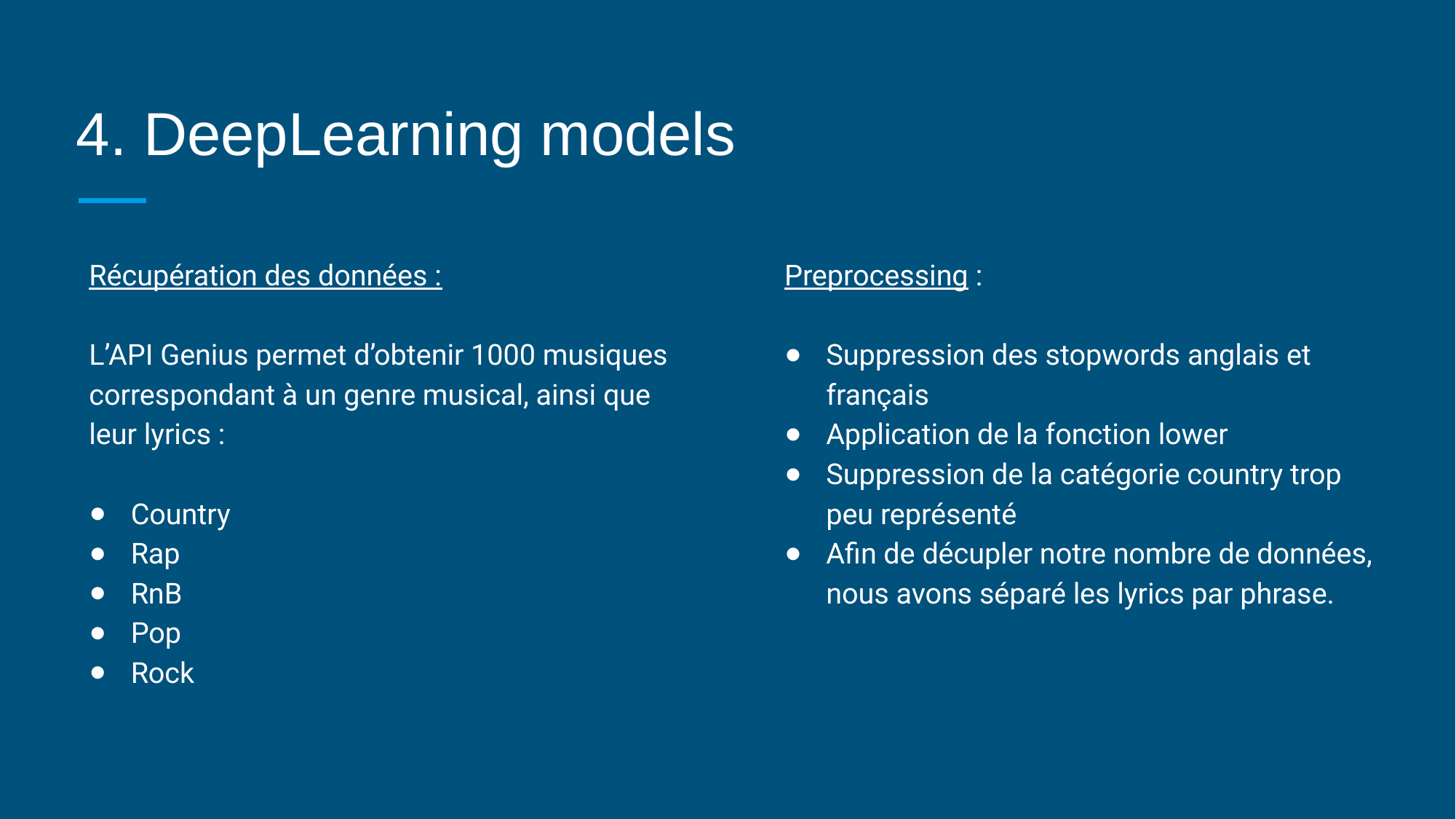

# 4. DeepLearning models
Récupération des données :

L’API Genius permet d’obtenir 1000 musiques correspondant à un genre musical, ainsi que leur lyrics :

Country
Rap
RnB
Pop
Rock
Preprocessing :

Suppression des stopwords anglais et français
Application de la fonction lower
Suppression de la catégorie country trop peu représenté
Afin de décupler notre nombre de données, nous avons séparé les lyrics par phrase.